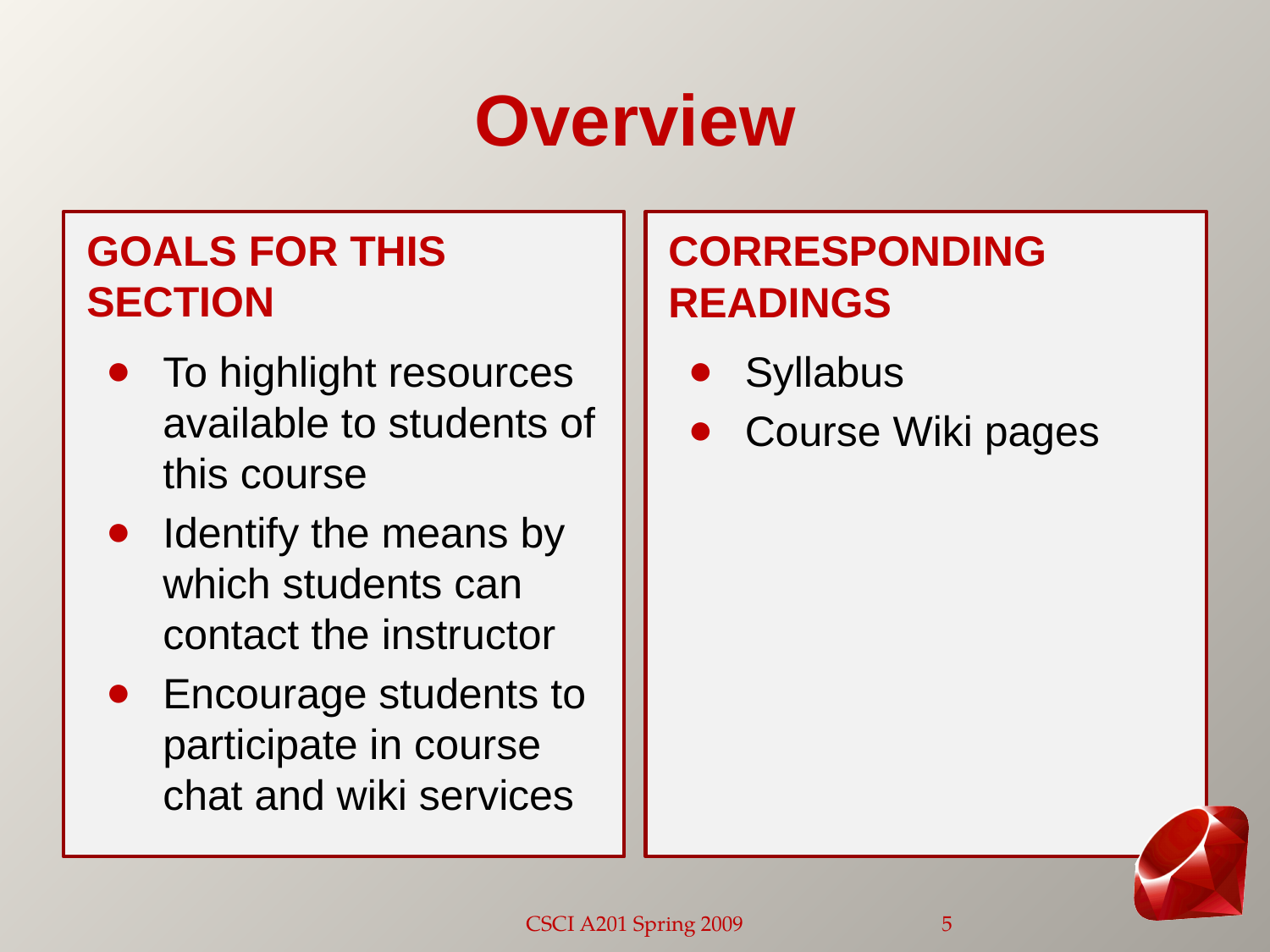

# Overview
Goals for this Section
Corresponding Readings
To highlight resources available to students of this course
Identify the means by which students can contact the instructor
Encourage students to participate in course chat and wiki services
Syllabus
Course Wiki pages
CSCI A201 Spring 2009
5